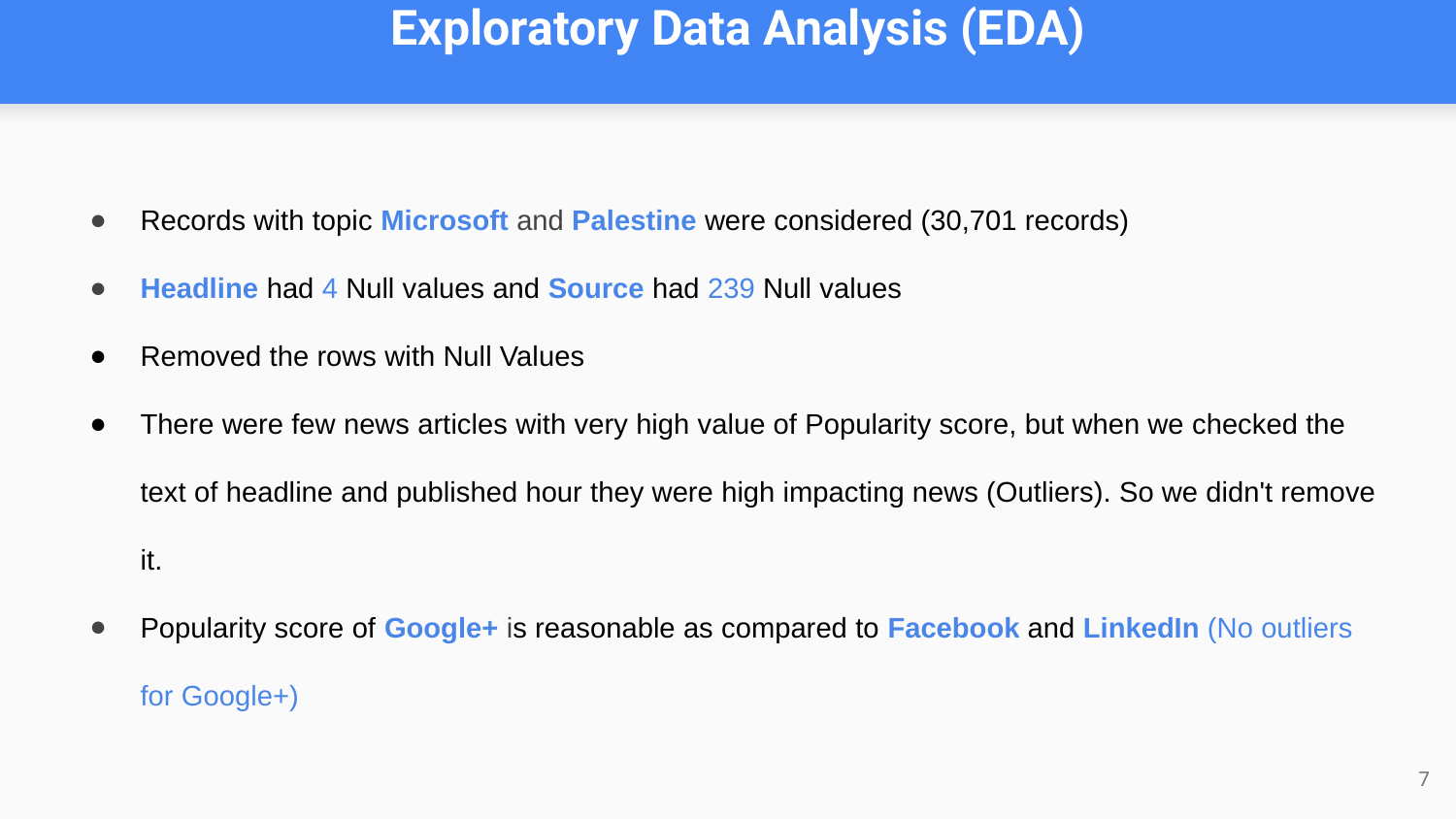

# Exploratory Data Analysis (EDA)
Records with topic Microsoft and Palestine were considered (30,701 records)​
Headline had 4 Null values and Source had 239 Null values ​
Removed the rows with Null Values​
There were few news articles with very high value of Popularity score, but when we checked the text of headline and published hour they were high impacting news (Outliers). So we didn't remove it.​
Popularity score of Google+ is reasonable as compared to Facebook and LinkedIn (No outliers for Google+)​
7